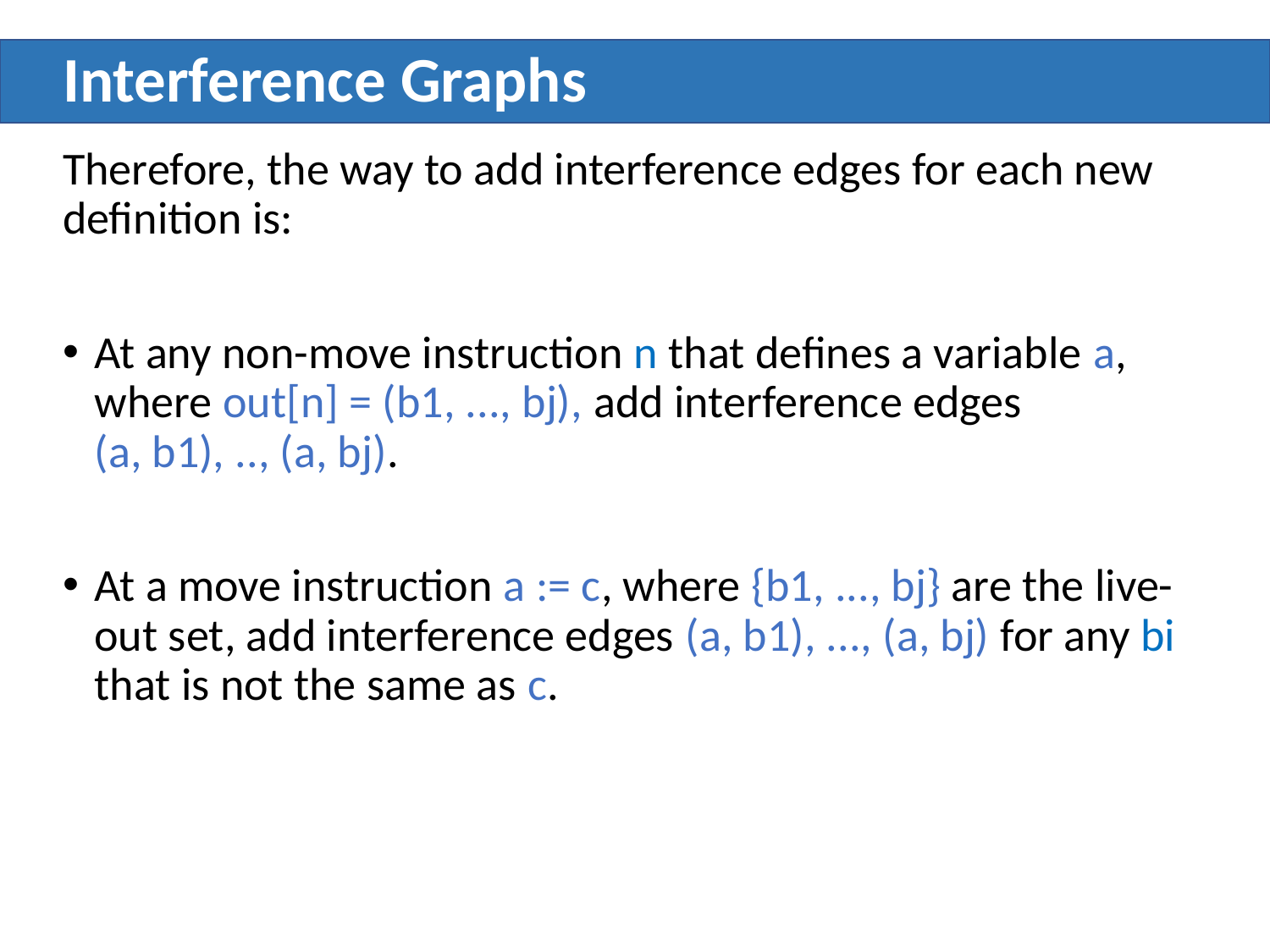

# Interference Graphs
Therefore, the way to add interference edges for each new definition is:

At any non-move instruction n that defines a variable a, where out[n] = (b1, ..., bj), add interference edges                (a, b1), .., (a, bj).

At a move instruction a := c, where {b1, ..., bj} are the live- out set, add interference edges (a, b1), ..., (a, bj) for any bi that is not the same as c.